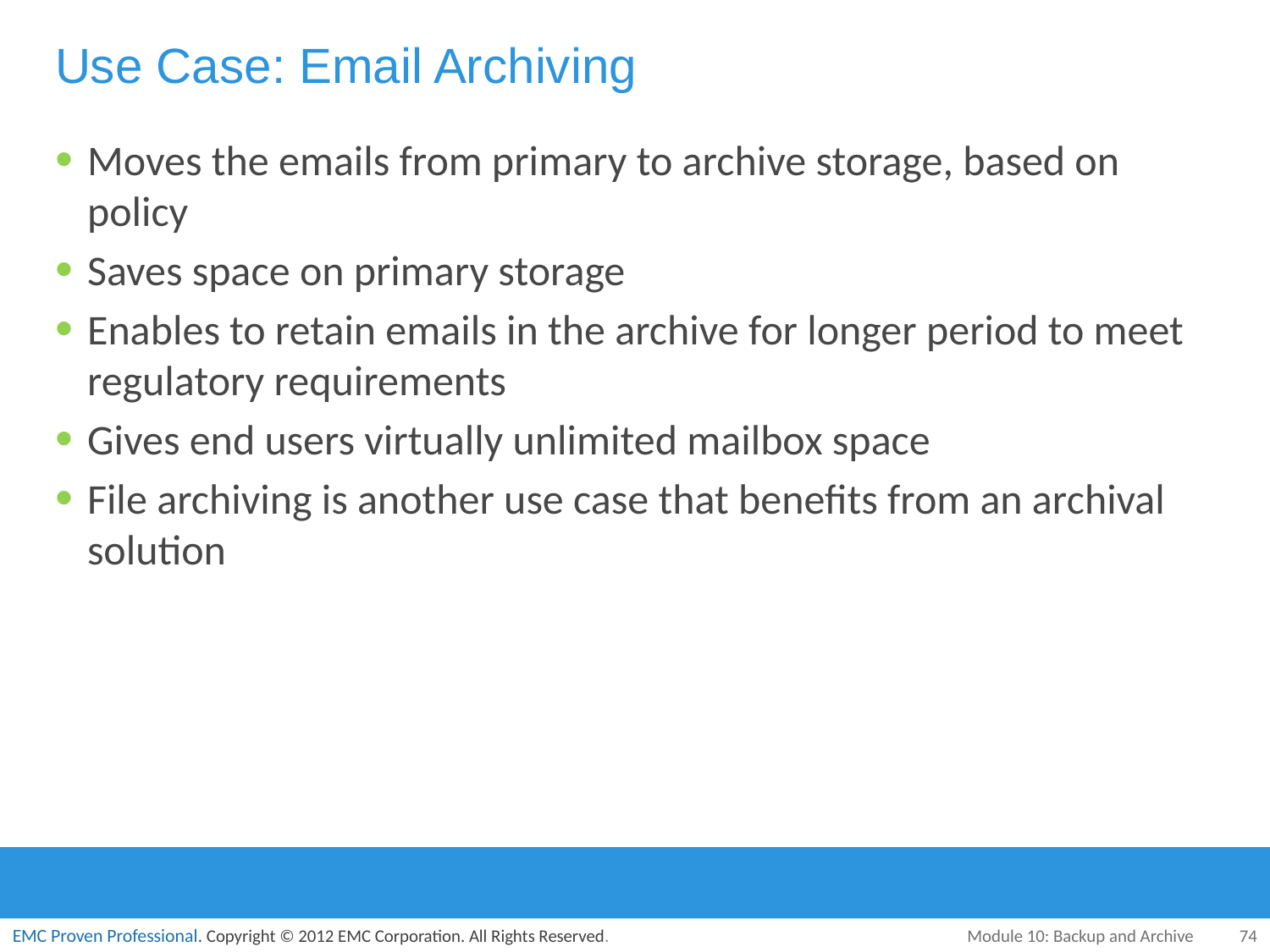

# Use Case: Email Archiving
Moves the emails from primary to archive storage, based on policy
Saves space on primary storage
Enables to retain emails in the archive for longer period to meet regulatory requirements
Gives end users virtually unlimited mailbox space
File archiving is another use case that benefits from an archival solution
Module 10: Backup and Archive
74